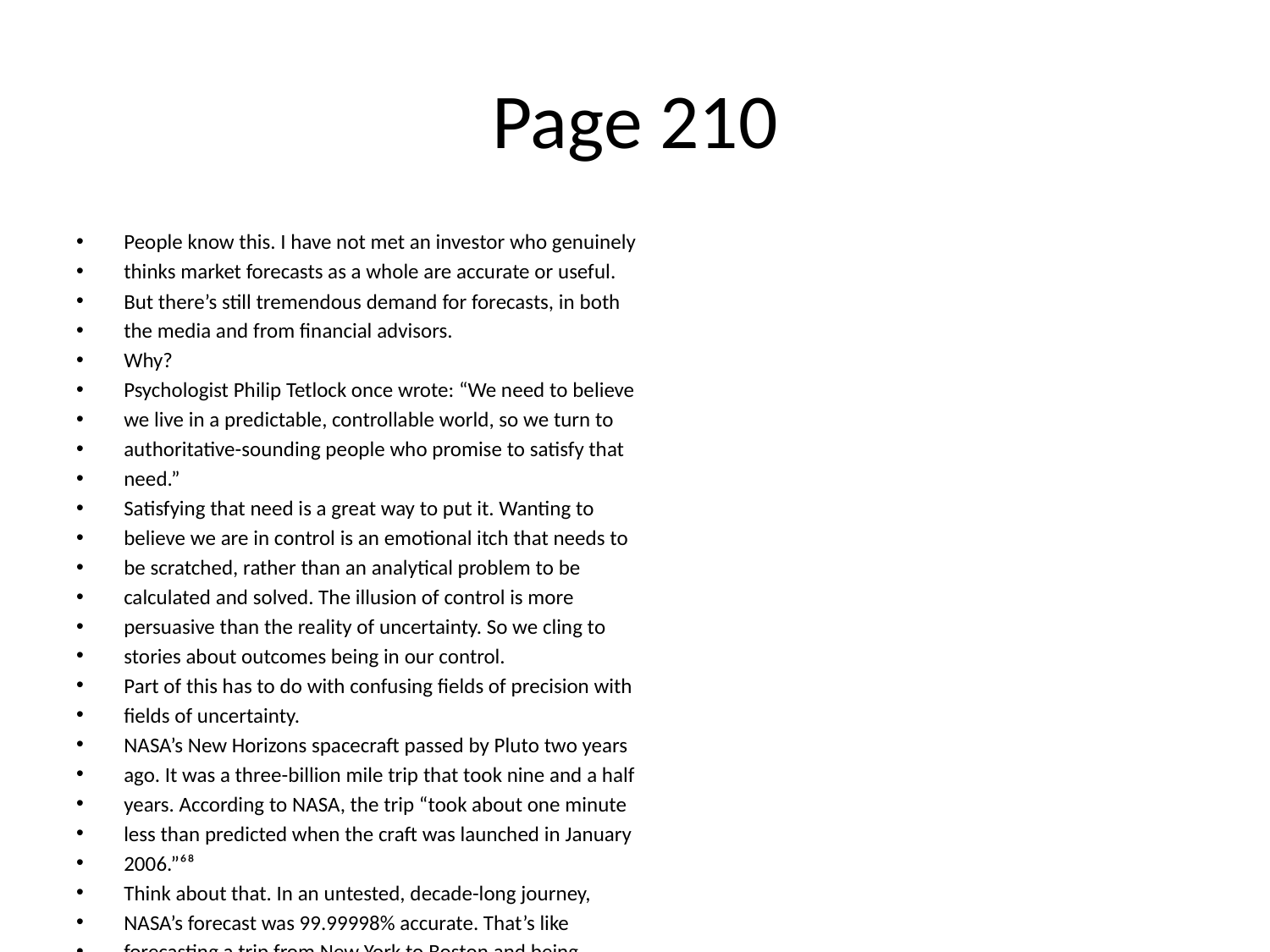

# Page 210
People know this. I have not met an investor who genuinely
thinks market forecasts as a whole are accurate or useful.
But there’s still tremendous demand for forecasts, in both
the media and from ﬁnancial advisors.
Why?
Psychologist Philip Tetlock once wrote: “We need to believe
we live in a predictable, controllable world, so we turn to
authoritative-sounding people who promise to satisfy that
need.”
Satisfying that need is a great way to put it. Wanting to
believe we are in control is an emotional itch that needs to
be scratched, rather than an analytical problem to be
calculated and solved. The illusion of control is more
persuasive than the reality of uncertainty. So we cling to
stories about outcomes being in our control.
Part of this has to do with confusing ﬁelds of precision with
ﬁelds of uncertainty.
NASA’s New Horizons spacecraft passed by Pluto two years
ago. It was a three-billion mile trip that took nine and a half
years. According to NASA, the trip “took about one minute
less than predicted when the craft was launched in January
2006.”⁶⁸
Think about that. In an untested, decade-long journey,
NASA’s forecast was 99.99998% accurate. That’s like
forecasting a trip from New York to Boston and being
accurate to within four millionths of a second.
But astrophysics is a ﬁeld of precession. It isn’t impacted by
the vagaries of human behavior and emotions, like ﬁnance
is. Business, economics, and investing, are ﬁelds of
uncertainty, overwhelmingly driven by decisions that can’t